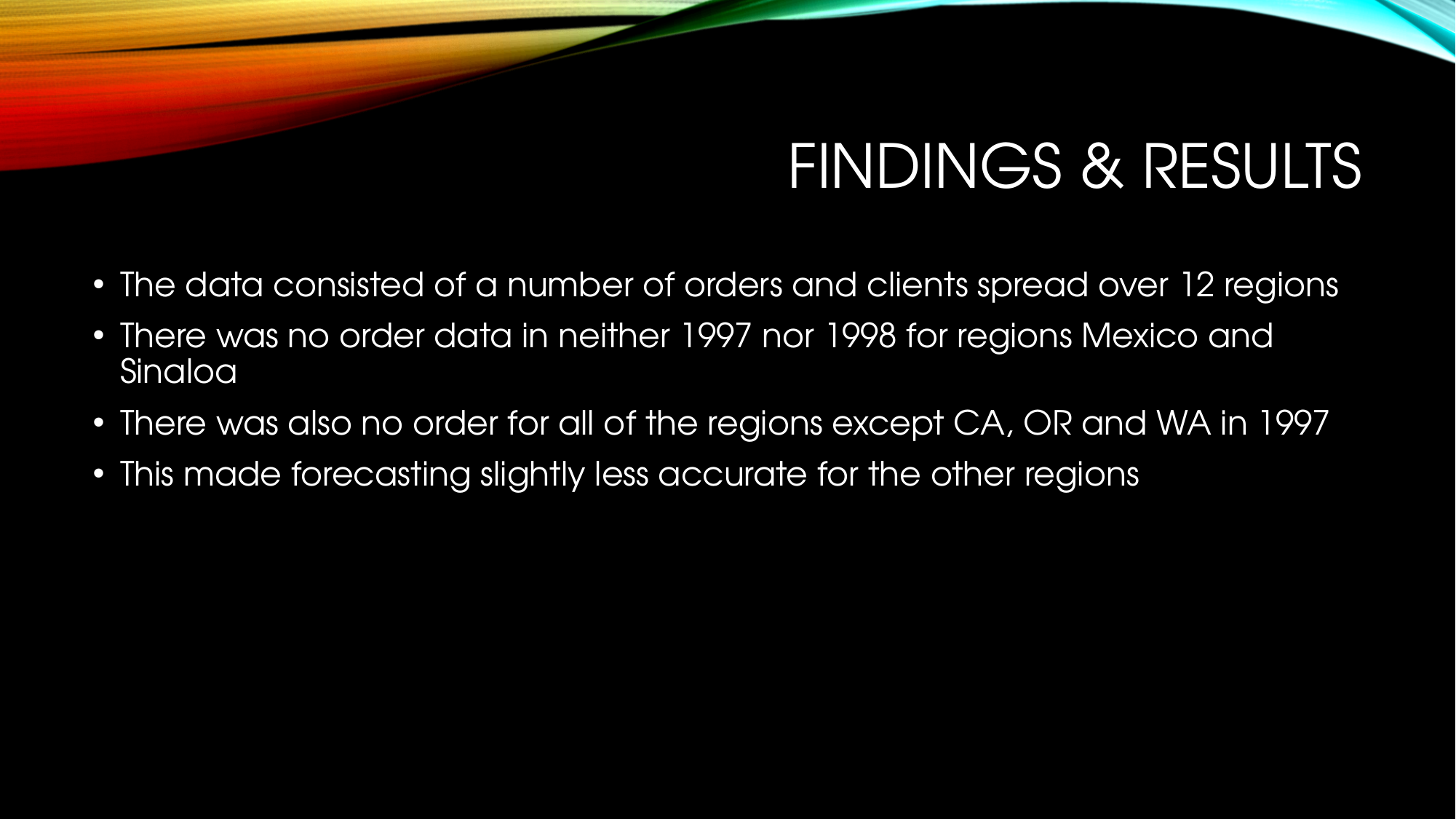

# Findings & Results
The data consisted of a number of orders and clients spread over 12 regions
There was no order data in neither 1997 nor 1998 for regions Mexico and Sinaloa
There was also no order for all of the regions except CA, OR and WA in 1997
This made forecasting slightly less accurate for the other regions